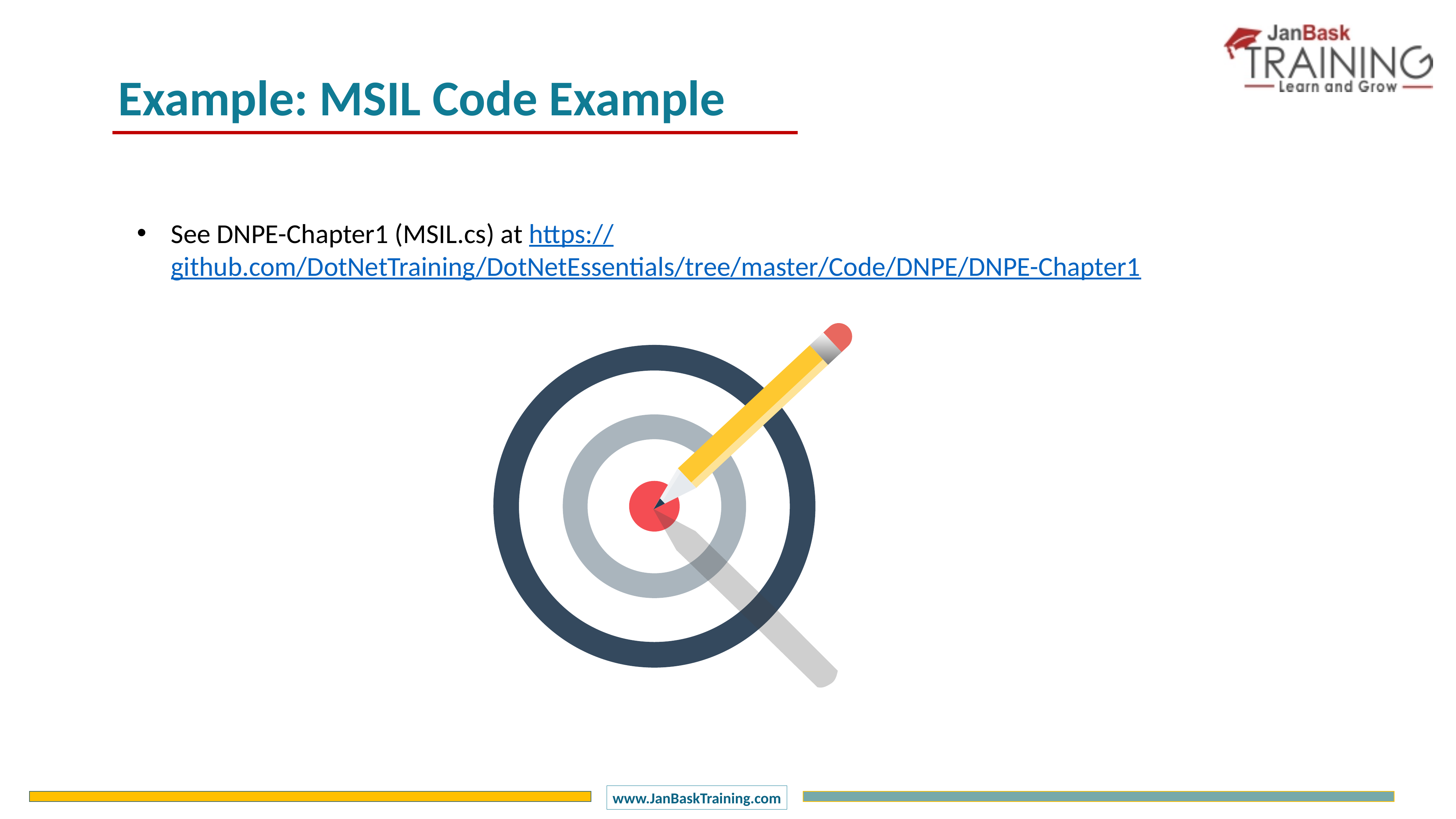

Example: MSIL Code Example
See DNPE-Chapter1 (MSIL.cs) at https://github.com/DotNetTraining/DotNetEssentials/tree/master/Code/DNPE/DNPE-Chapter1